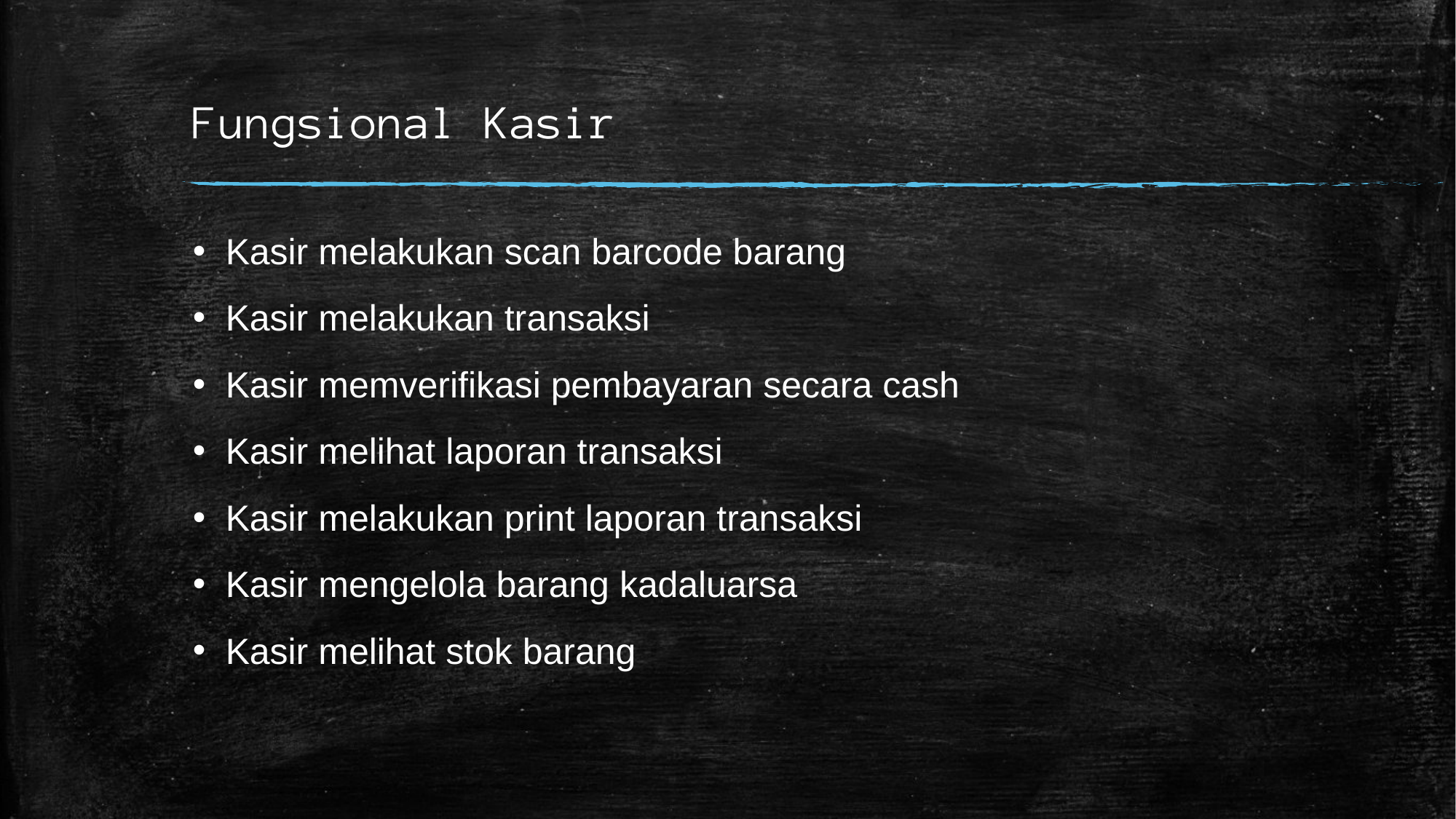

# Fungsional Kasir
Kasir melakukan scan barcode barang
Kasir melakukan transaksi
Kasir memverifikasi pembayaran secara cash
Kasir melihat laporan transaksi
Kasir melakukan print laporan transaksi
Kasir mengelola barang kadaluarsa
Kasir melihat stok barang